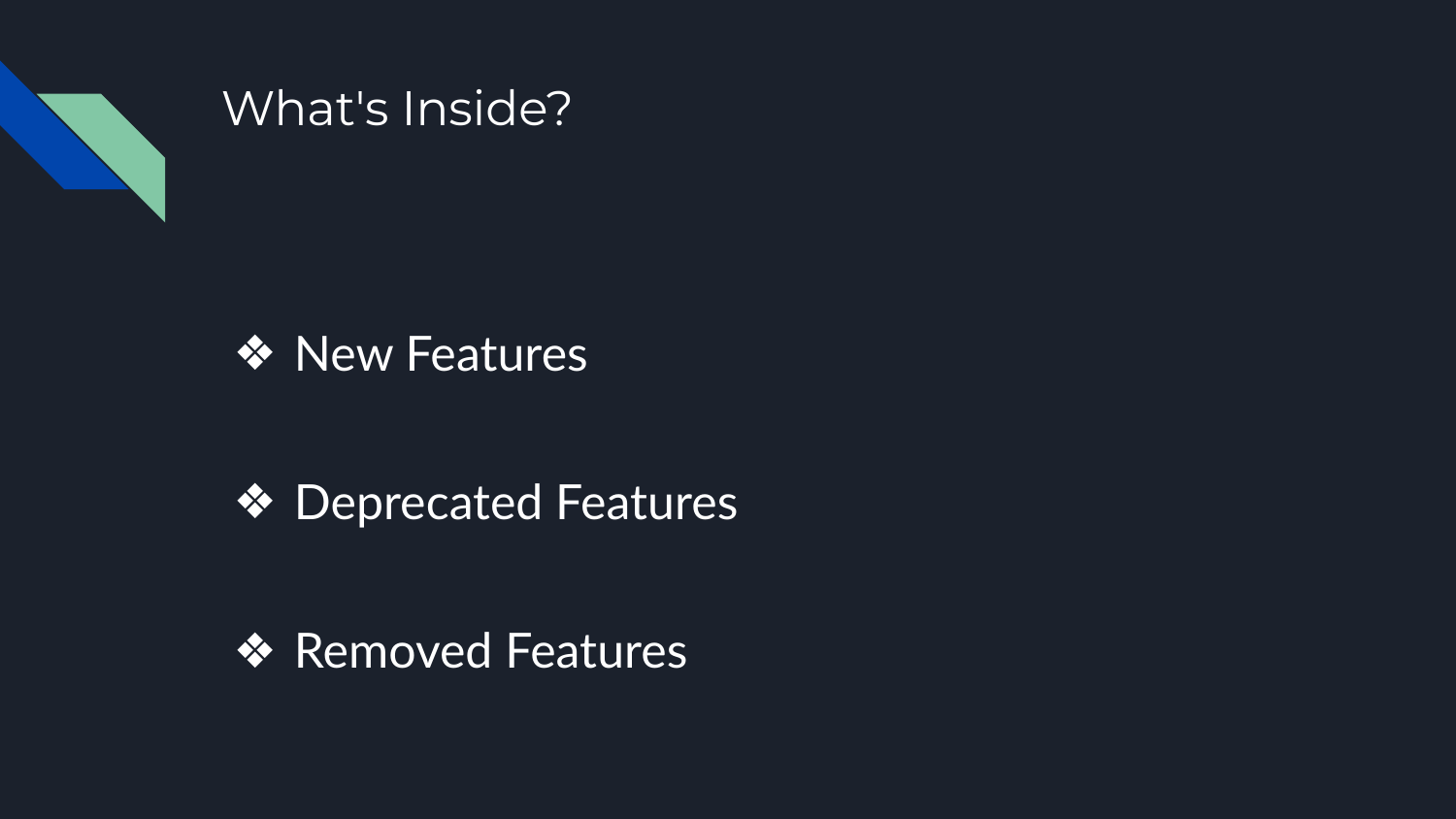

# What's Inside?
New Features
Deprecated Features
Removed Features